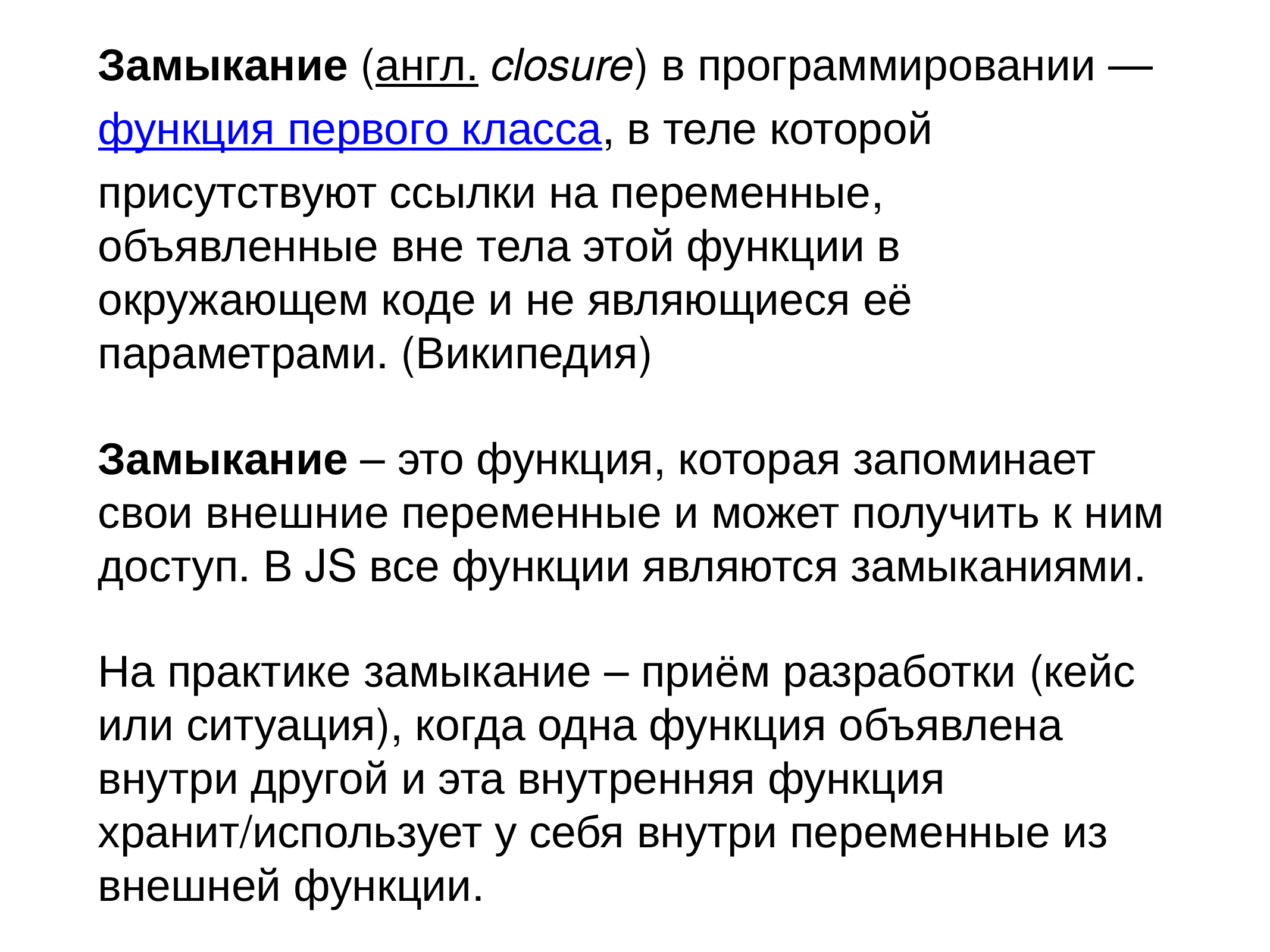

Замыкание (англ. closure) в программировании — функция первого класса, в теле которой присутствуют ссылки на переменные, объявленные вне тела этой функции в окружающем коде и не являющиеся её параметрами. (Википедия)
Замыкание – это функция, которая запоминает свои внешние переменные и может получить к ним доступ. В JS все функции являются замыканиями.
На практике замыкание – приём разработки (кейс или ситуация), когда одна функция объявлена внутри другой и эта внутренняя функция хранит/использует у себя внутри переменные из внешней функции.